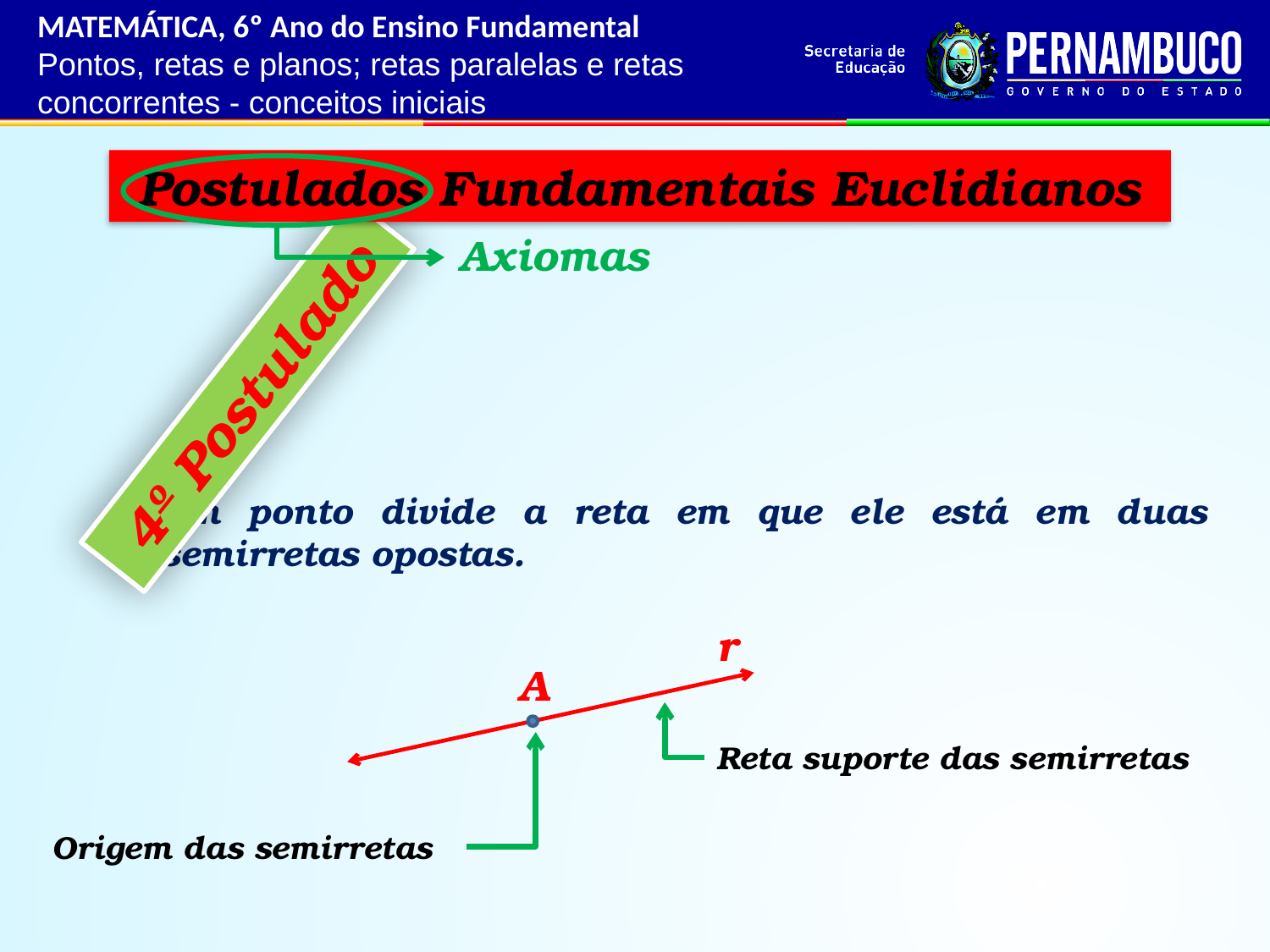

MATEMÁTICA, 6º Ano do Ensino Fundamental
Pontos, retas e planos; retas paralelas e retas concorrentes - conceitos iniciais
Postulados Fundamentais Euclidianos

Axiomas
4º Postulado
Um ponto divide a reta em que ele está em duas semirretas opostas.
r
A

Reta suporte das semirretas
Origem das semirretas